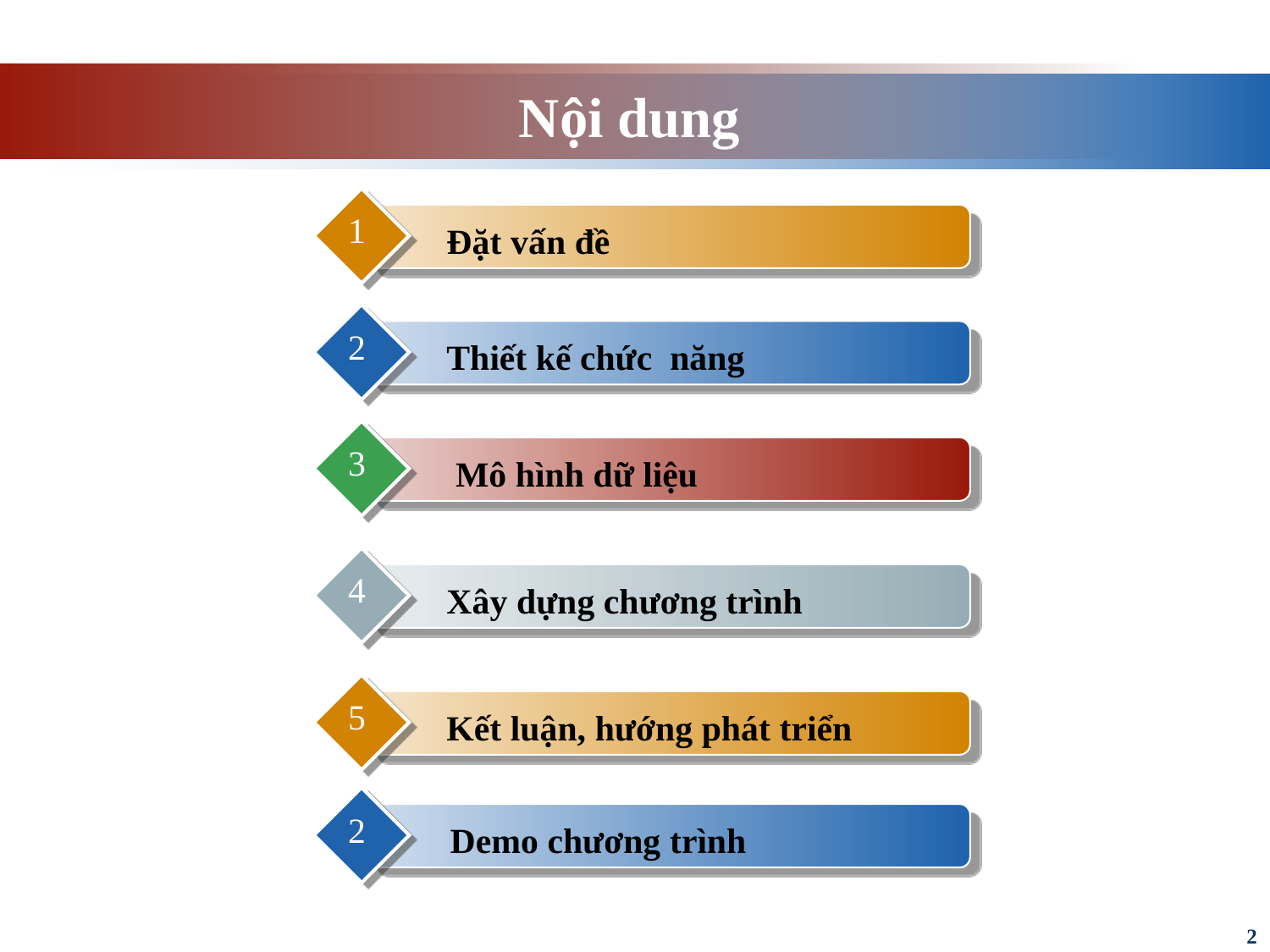

# Nội dung

1

    Đặt vấn đề

2

    Thiết kế chức  năng

3

     Mô hình dữ liệu

4

    Xây dựng chương trình

5

    Kết luận, hướng phát triển

2

    Demo chương trình
2